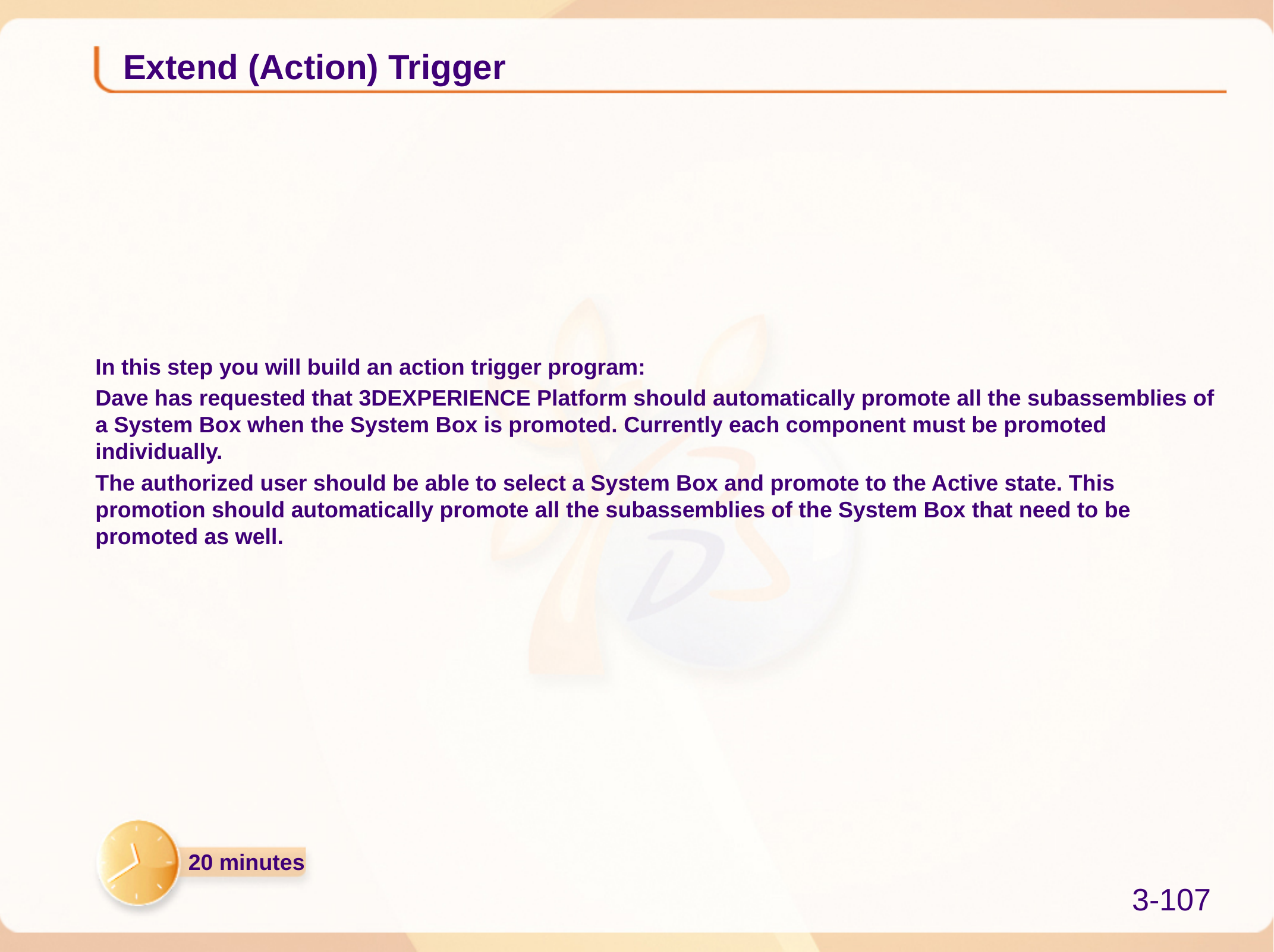

# Extend (Action) Trigger
In this step you will build an action trigger program:
Dave has requested that 3DEXPERIENCE Platform should automatically promote all the subassemblies of a System Box when the System Box is promoted. Currently each component must be promoted individually.
The authorized user should be able to select a System Box and promote to the Active state. This promotion should automatically promote all the subassemblies of the System Box that need to be promoted as well.
20 minutes
3-107